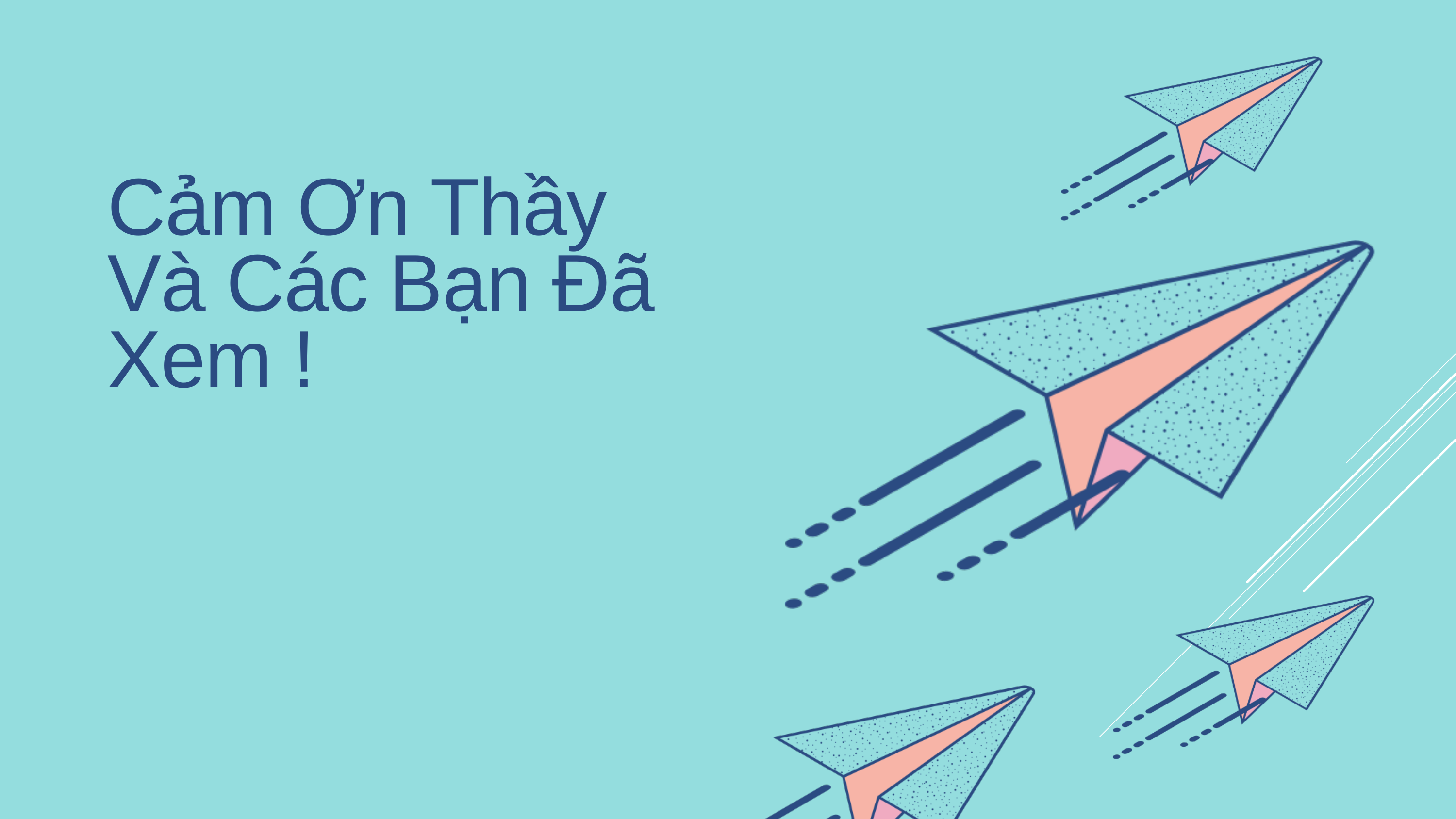

Cảm Ơn Thầy Và Các Bạn Đã Xem !